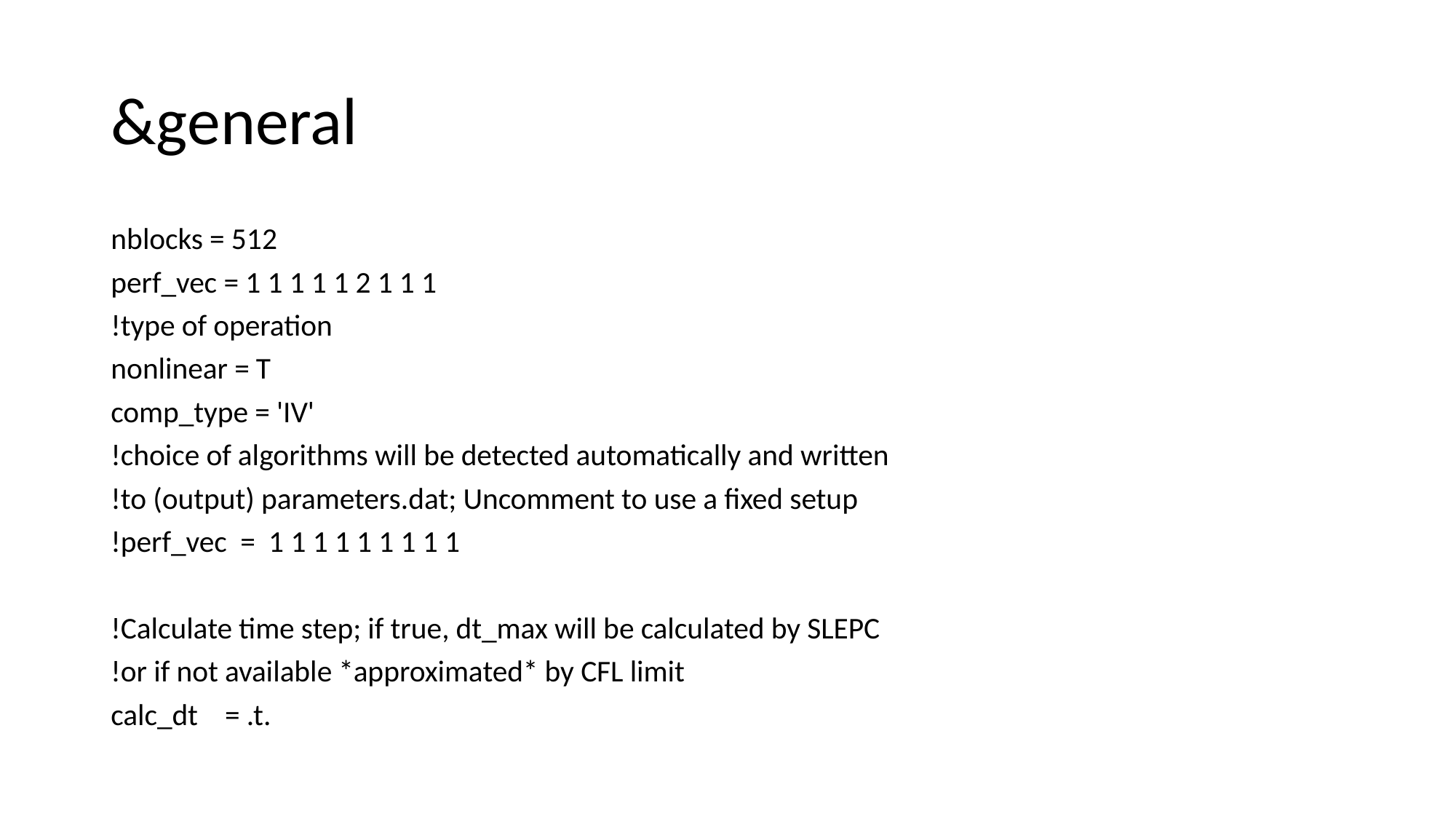

# &general
nblocks = 512
perf_vec = 1 1 1 1 1 2 1 1 1
!type of operation
nonlinear = T
comp_type = 'IV'
!choice of algorithms will be detected automatically and written
!to (output) parameters.dat; Uncomment to use a fixed setup
!perf_vec  =  1 1 1 1 1 1 1 1 1

!Calculate time step; if true, dt_max will be calculated by SLEPC
!or if not available *approximated* by CFL limit
calc_dt    = .t.